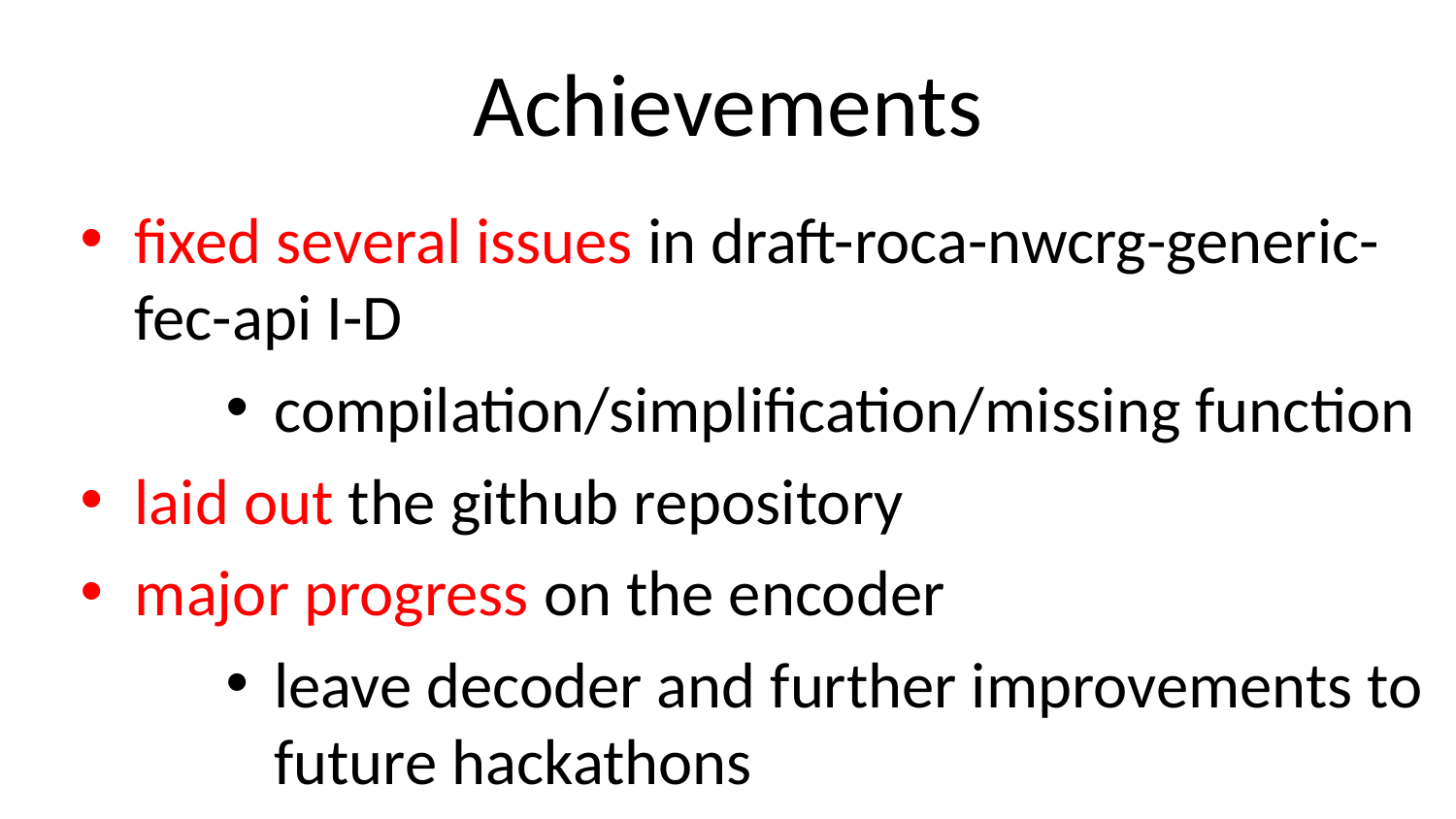

# Achievements
fixed several issues in draft-roca-nwcrg-generic-fec-api I-D
compilation/simplification/missing function
laid out the github repository
major progress on the encoder
leave decoder and further improvements to future hackathons